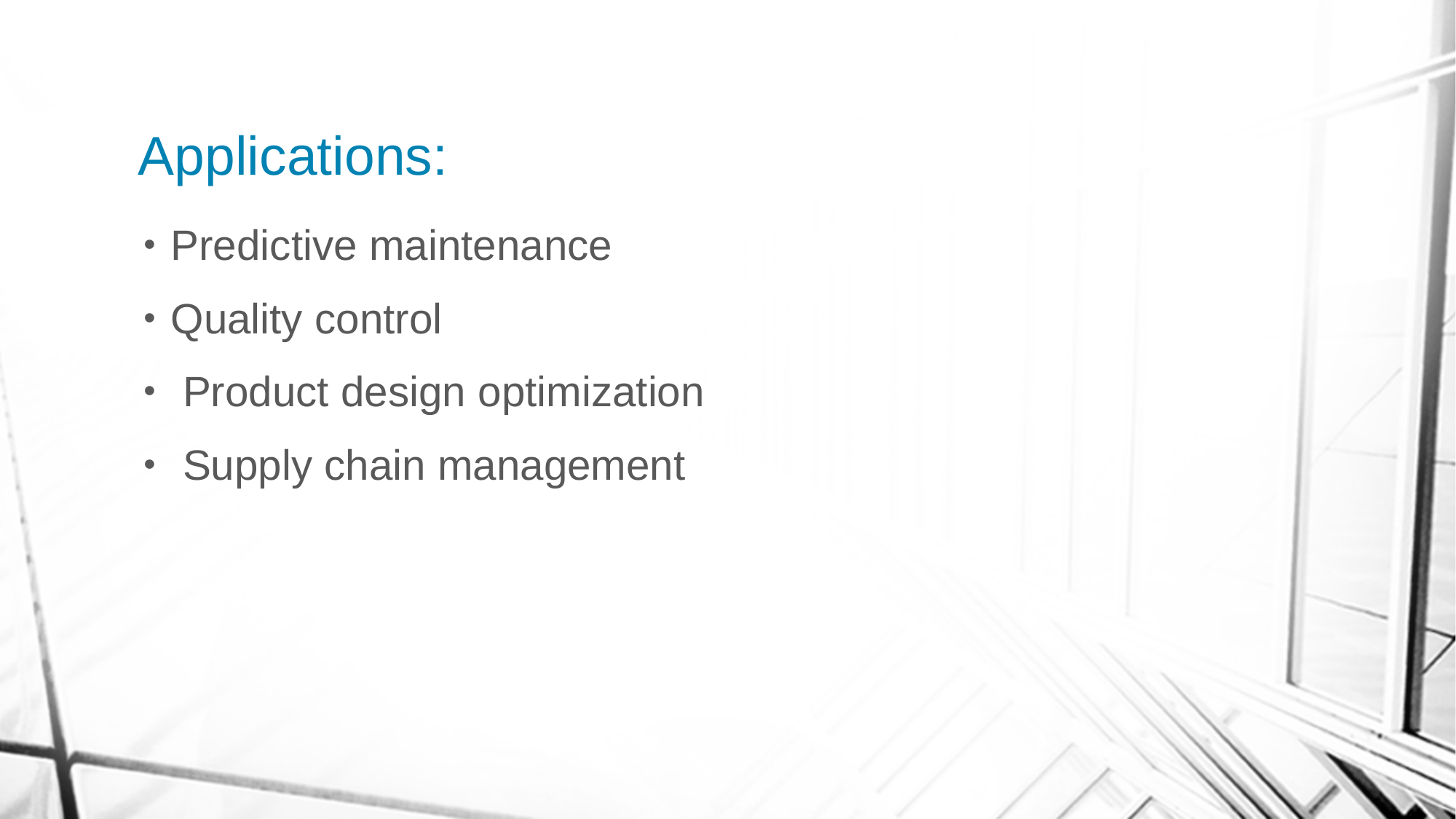

# Applications:
Predictive maintenance
Quality control
 Product design optimization
 Supply chain management